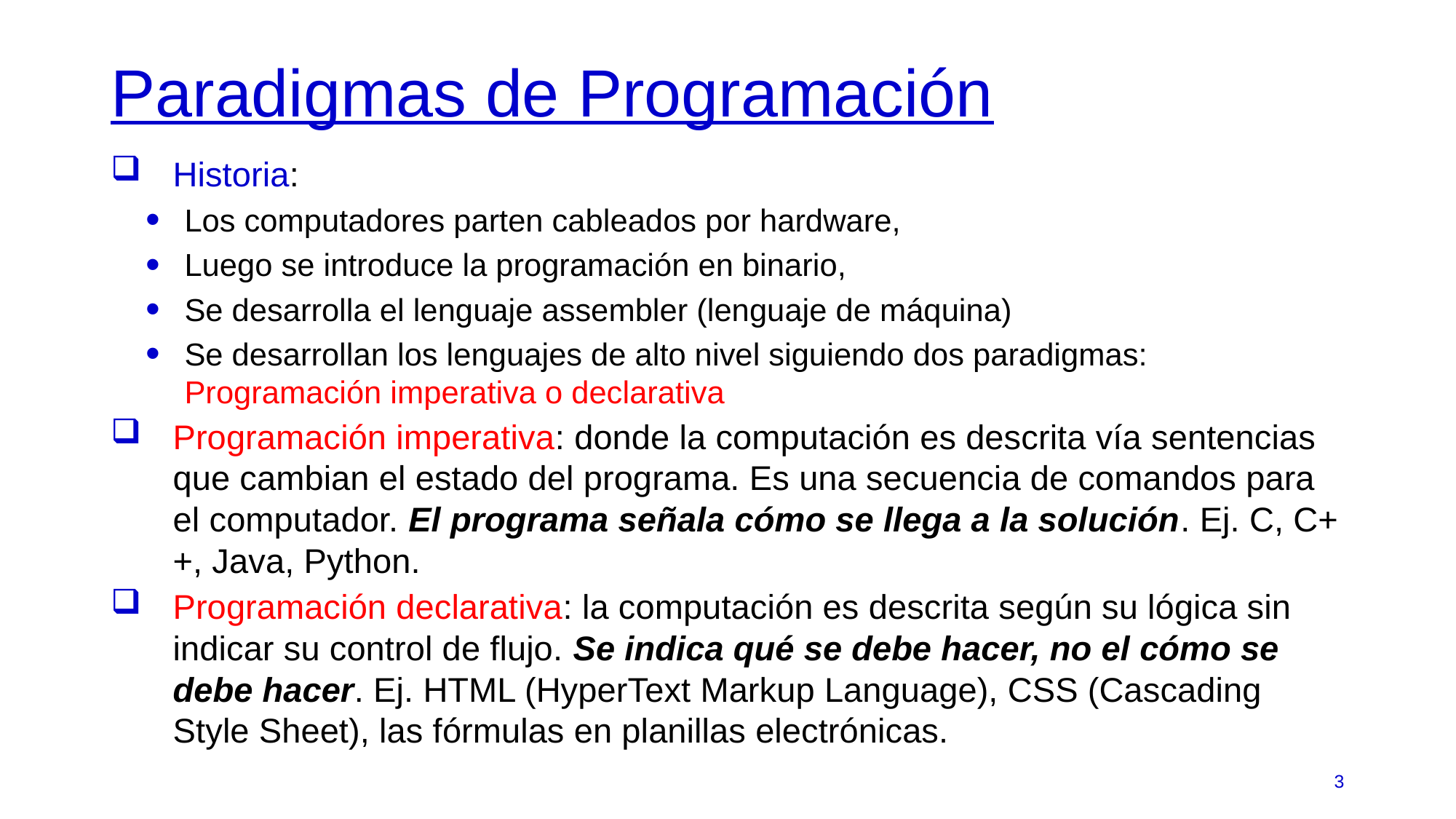

# Paradigmas de Programación
Historia:
Los computadores parten cableados por hardware,
Luego se introduce la programación en binario,
Se desarrolla el lenguaje assembler (lenguaje de máquina)
Se desarrollan los lenguajes de alto nivel siguiendo dos paradigmas: Programación imperativa o declarativa
Programación imperativa: donde la computación es descrita vía sentencias que cambian el estado del programa. Es una secuencia de comandos para el computador. El programa señala cómo se llega a la solución. Ej. C, C++, Java, Python.
Programación declarativa: la computación es descrita según su lógica sin indicar su control de flujo. Se indica qué se debe hacer, no el cómo se debe hacer. Ej. HTML (HyperText Markup Language), CSS (Cascading Style Sheet), las fórmulas en planillas electrónicas.
3